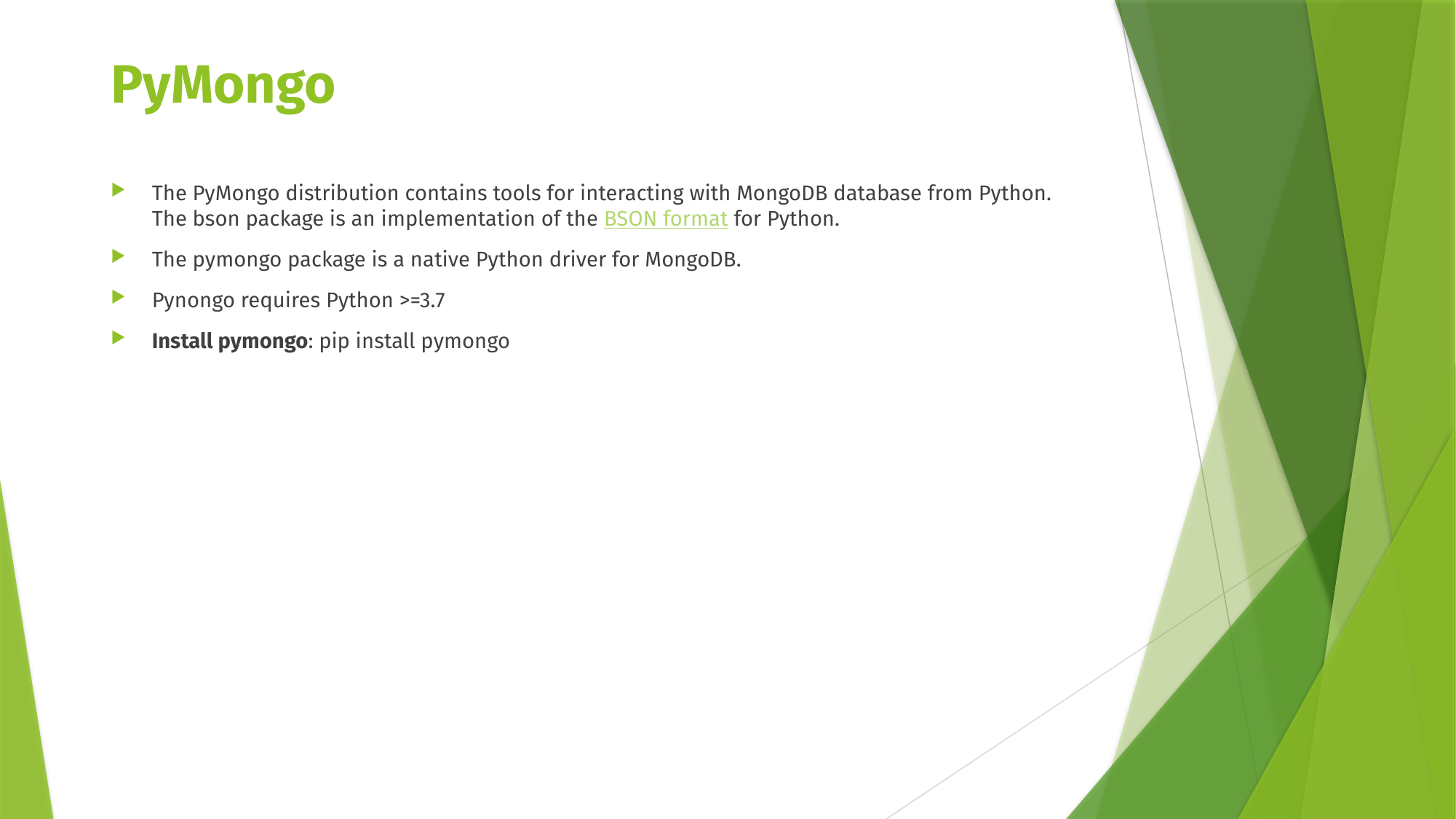

# PyMongo
The PyMongo distribution contains tools for interacting with MongoDB database from Python. The bson package is an implementation of the BSON format for Python.
The pymongo package is a native Python driver for MongoDB.
Pynongo requires Python >=3.7
Install pymongo: pip install pymongo